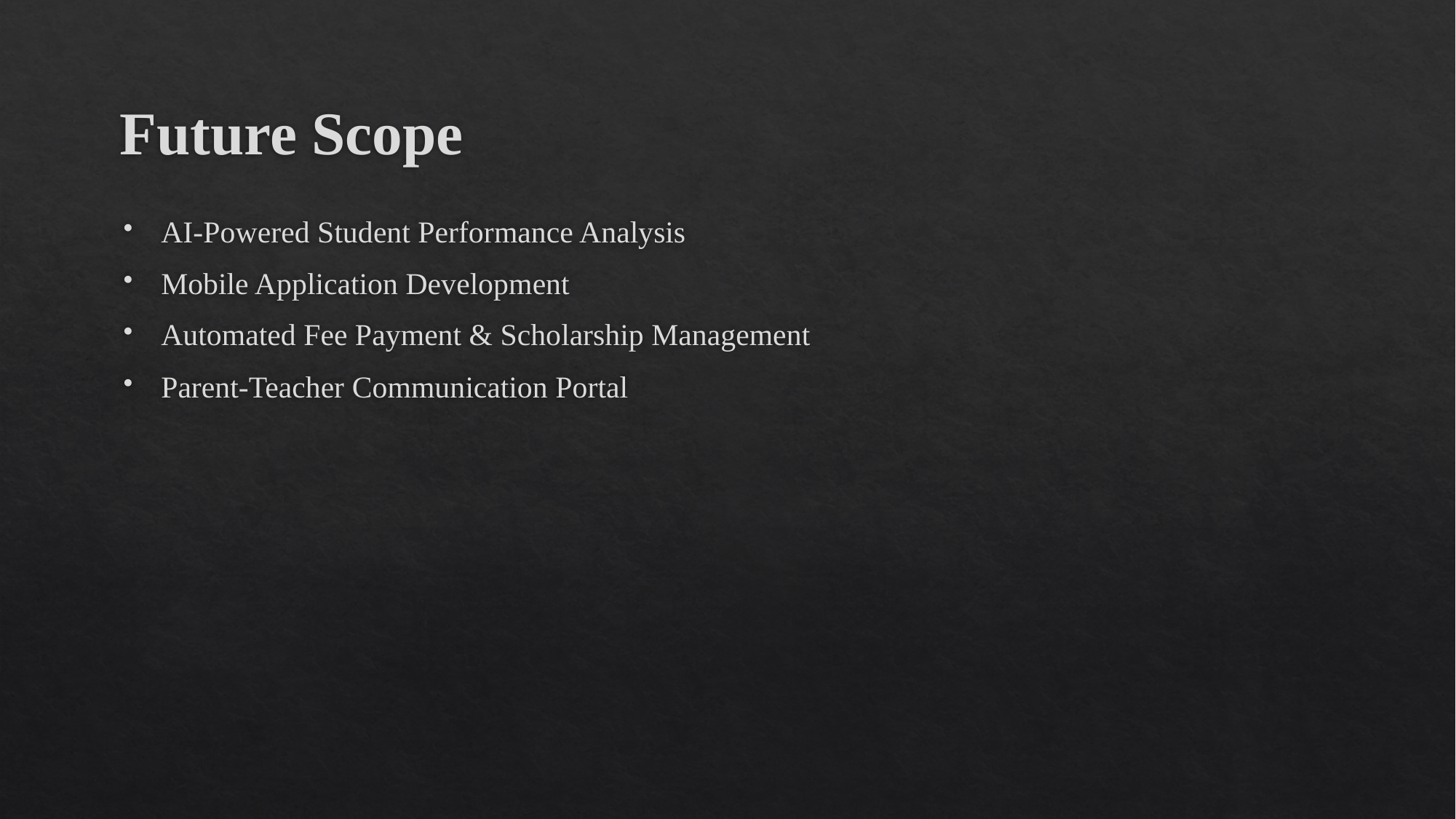

# Future Scope
AI-Powered Student Performance Analysis
Mobile Application Development
Automated Fee Payment & Scholarship Management
Parent-Teacher Communication Portal